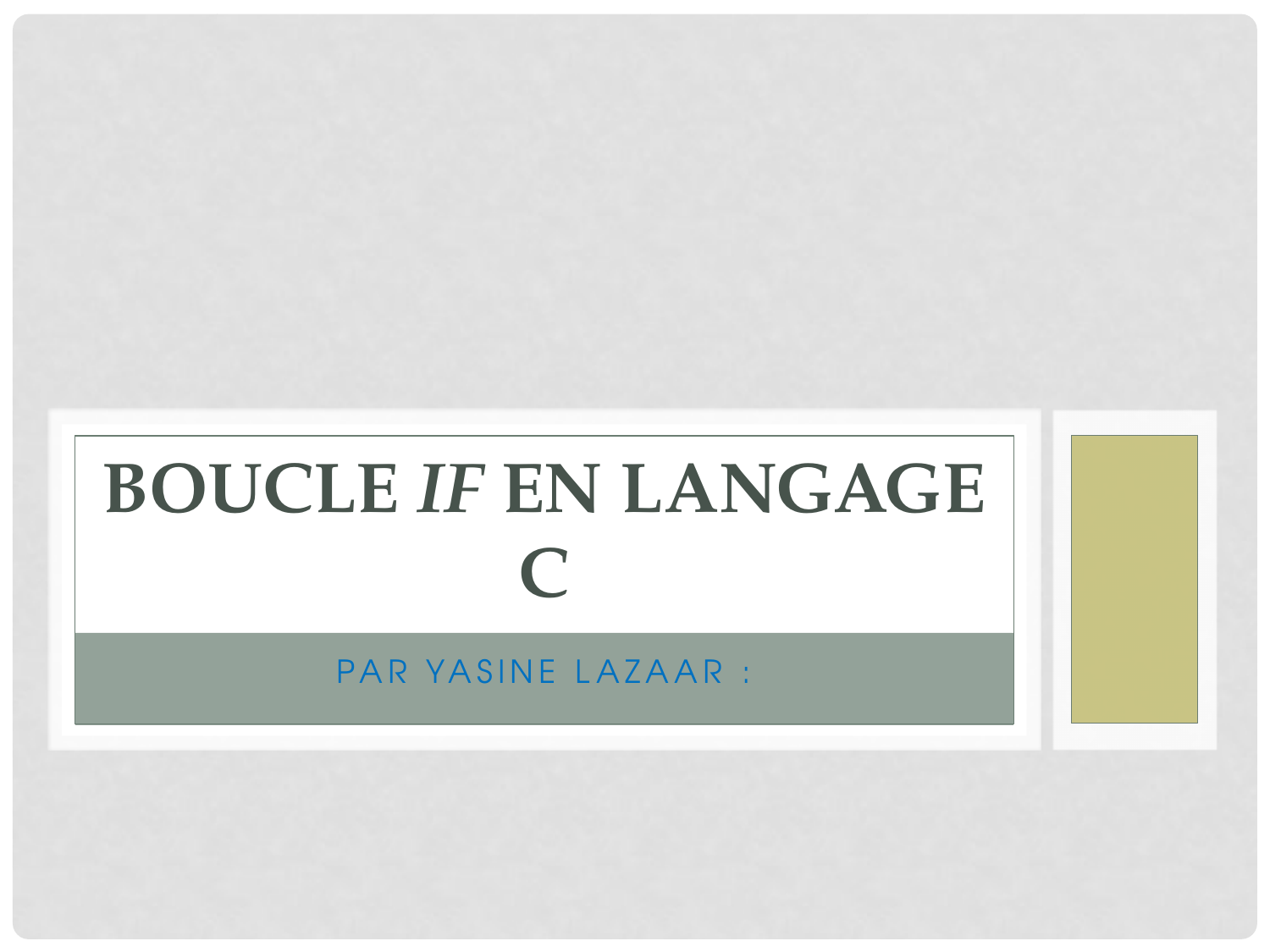

# Boucle if en langage C
Par Yasine Lazaar :